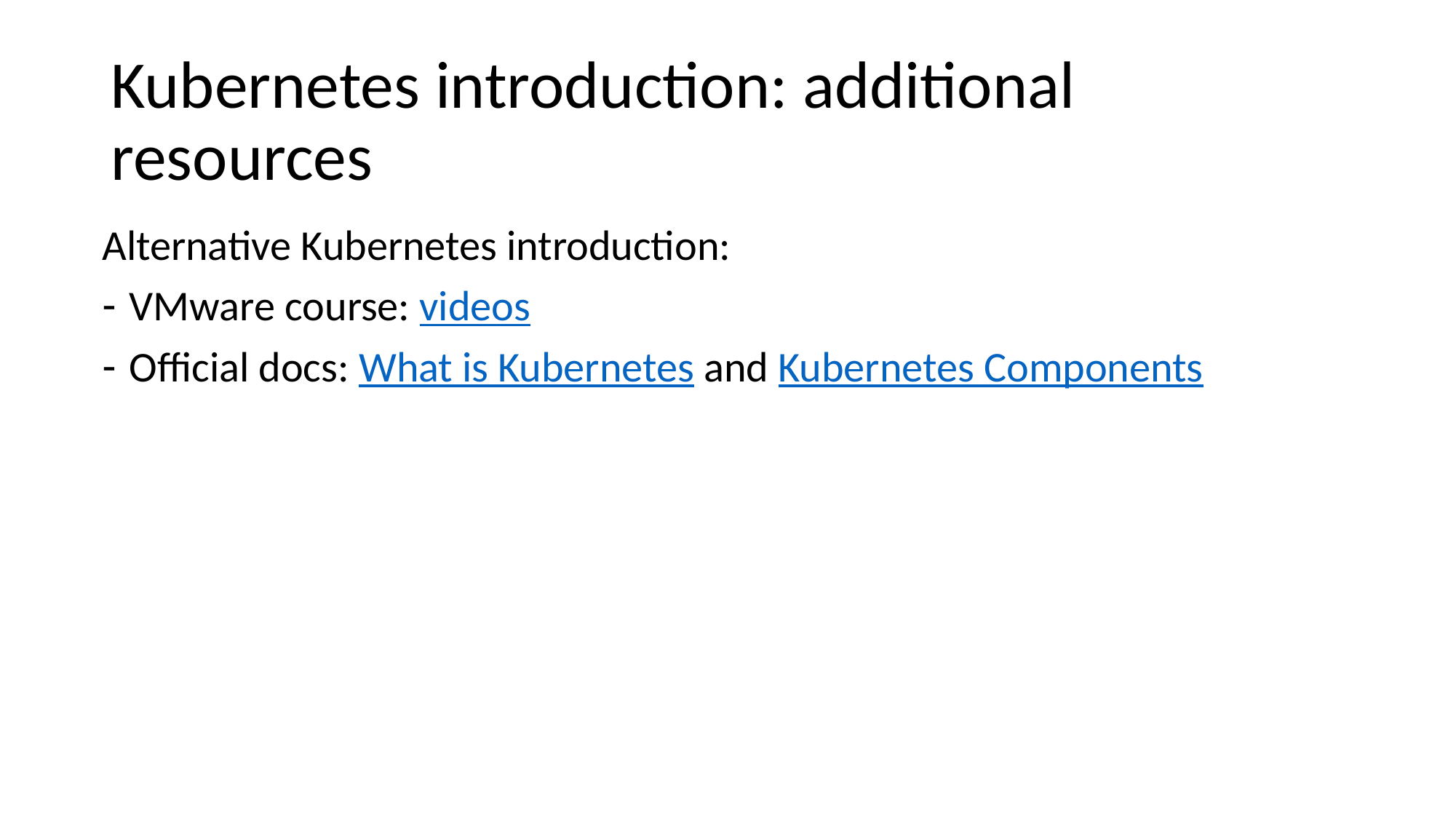

# Kubernetes introduction: additional resources
Alternative Kubernetes introduction:
VMware course: videos
Official docs: What is Kubernetes and Kubernetes Components